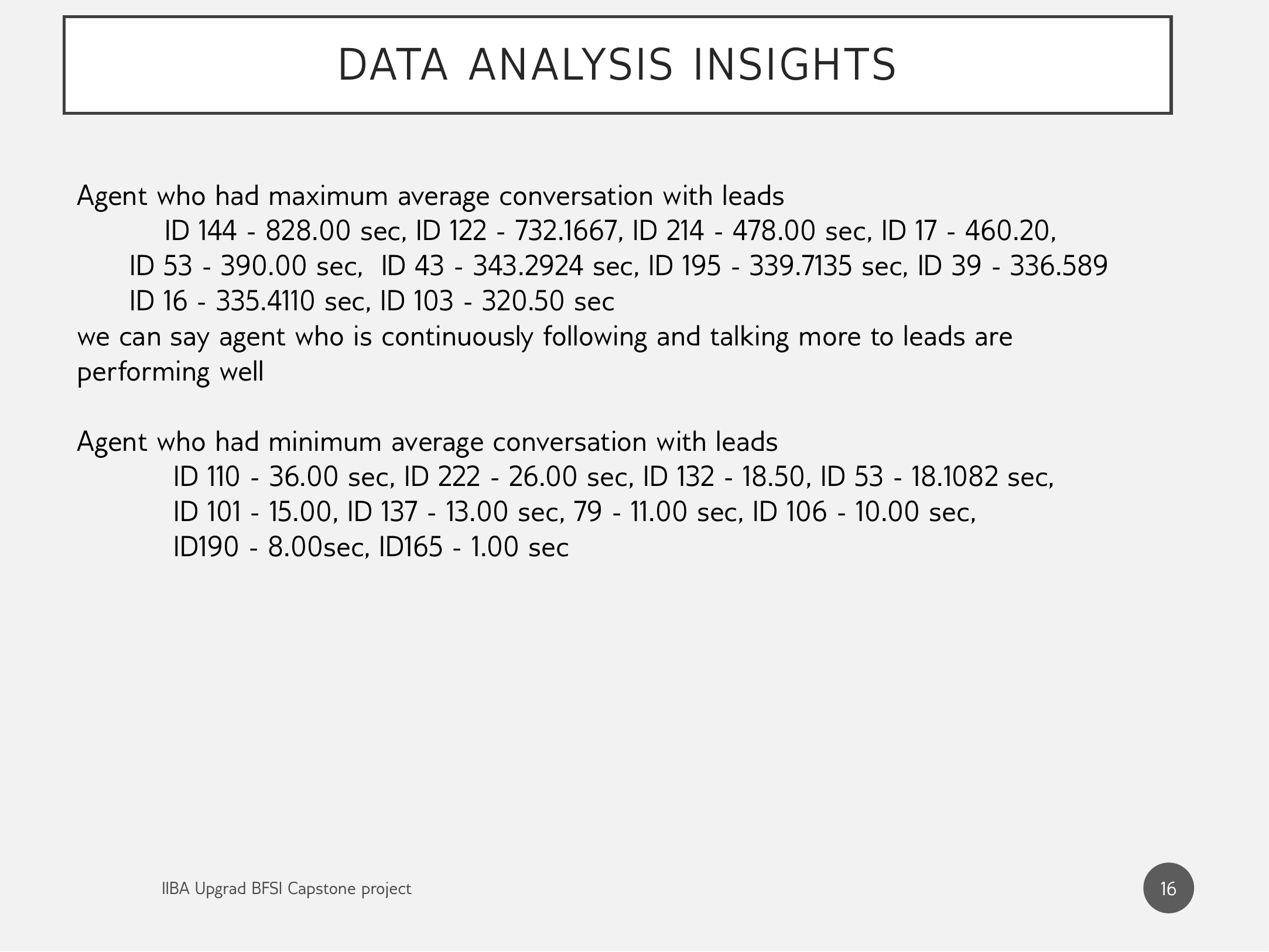

# DATA ANALYSIS INSIGHTS
Agent who had maximum average conversation with leads
	ID 144 - 828.00 sec, ID 122 - 732.1667, ID 214 - 478.00 sec, ID 17 - 460.20,
      ID 53 - 390.00 sec,  ID 43 - 343.2924 sec, ID 195 - 339.7135 sec, ID 39 - 336.589
      ID 16 - 335.4110 sec, ID 103 - 320.50 sec
we can say agent who is continuously following and talking more to leads are performing well

Agent who had minimum average conversation with leads
	 ID 110 - 36.00 sec, ID 222 - 26.00 sec, ID 132 - 18.50, ID 53 - 18.1082 sec,
	 ID 101 - 15.00, ID 137 - 13.00 sec, 79 - 11.00 sec, ID 106 - 10.00 sec,
	 ID190 - 8.00sec, ID165 - 1.00 sec

16
IIBA Upgrad BFSI Capstone project